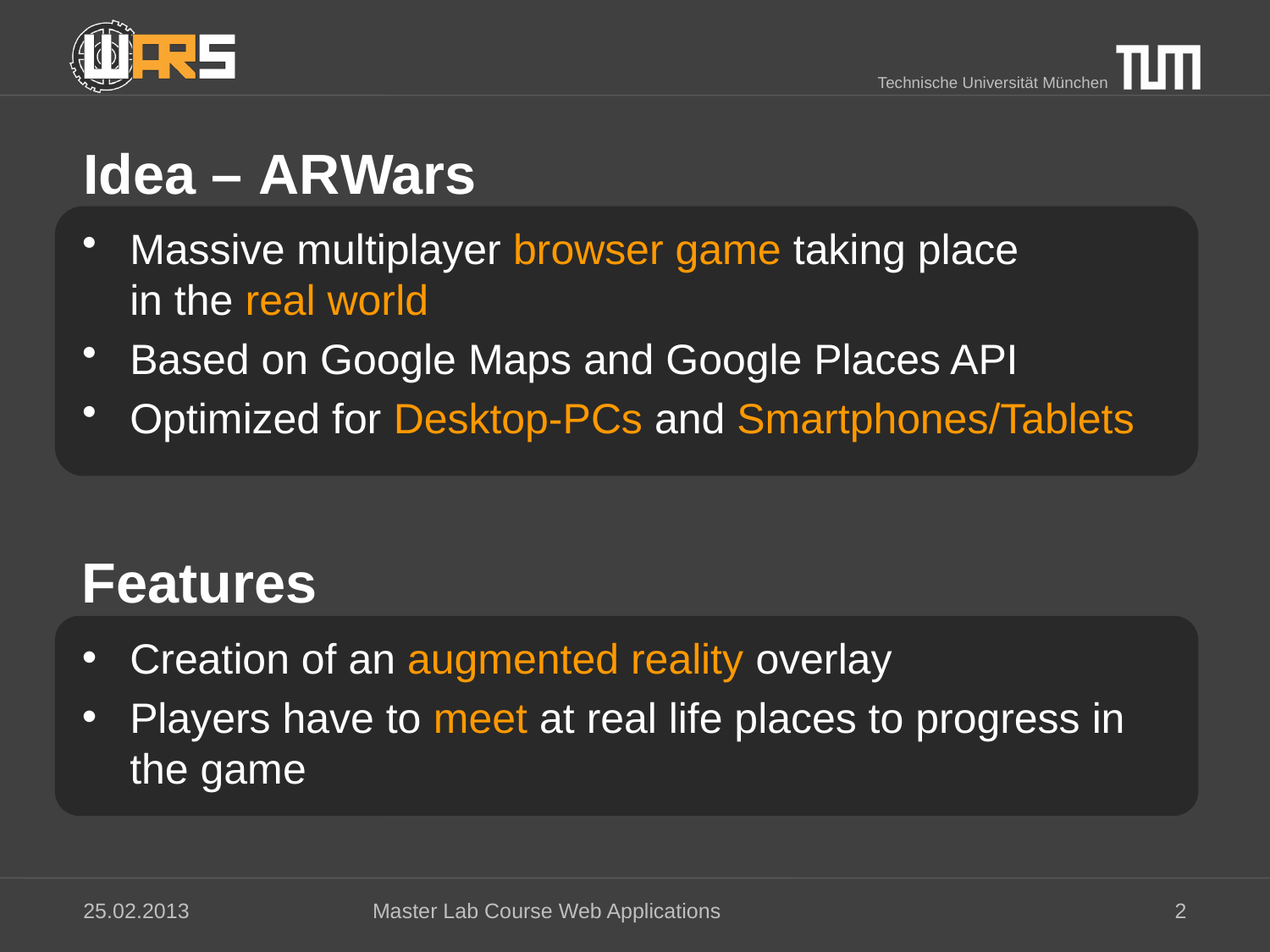

# Idea – ARWars

Massive multiplayer browser game taking place
in the real world
Based on Google Maps and Google Places API
Optimized for Desktop-PCs and Smartphones/Tablets
Features

Creation of an augmented reality overlay
Players have to meet at real life places to progress in the game

25.02.2013
Master Lab Course Web Applications
2